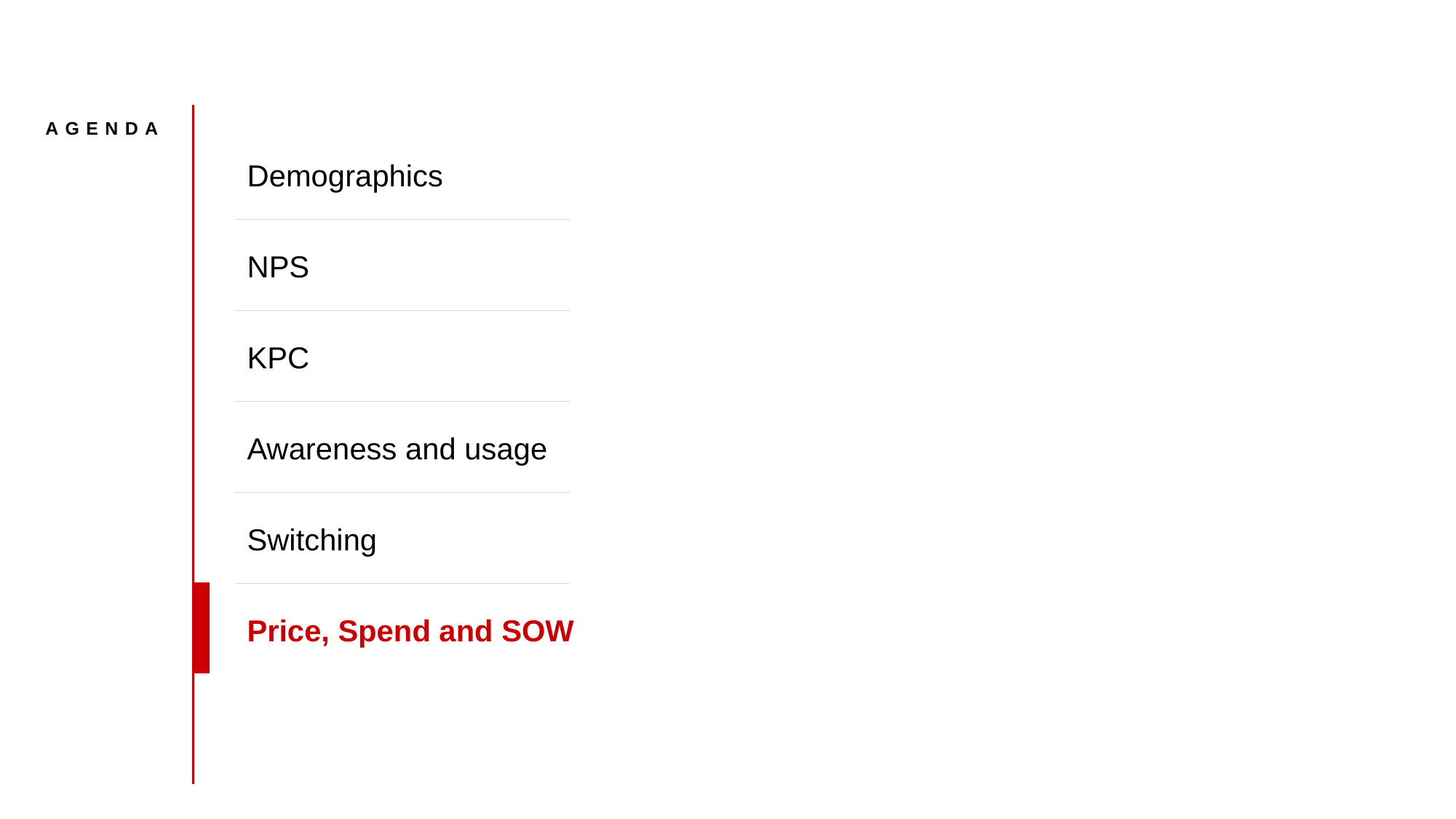

Agenda
Demographics
NPS
KPC
Awareness and usage
Switching
Price, Spend and SOW